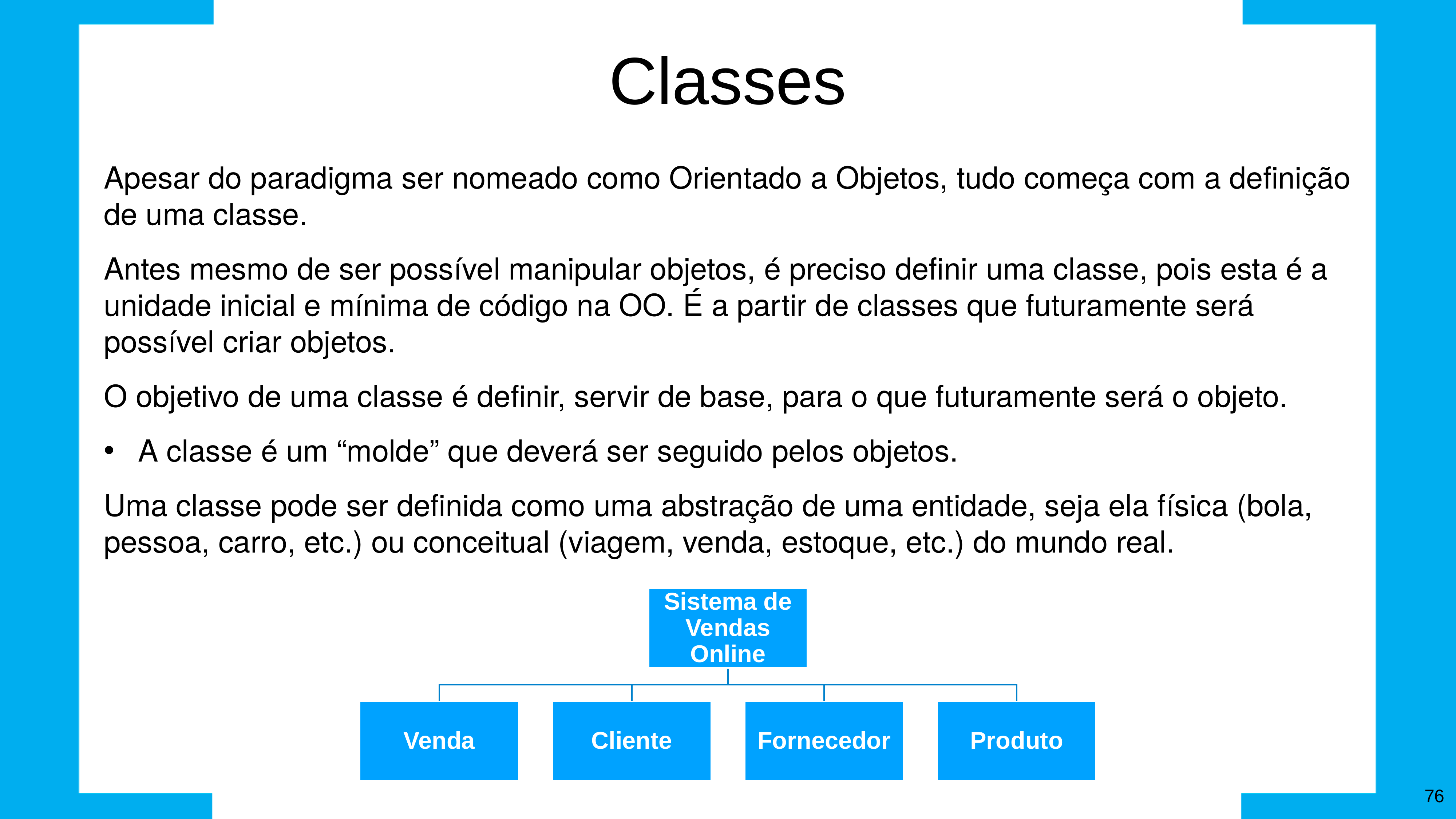

# Classes
Apesar do paradigma ser nomeado como Orientado a Objetos, tudo começa com a definição de uma classe.
Antes mesmo de ser possível manipular objetos, é preciso definir uma classe, pois esta é a unidade inicial e mínima de código na OO. É a partir de classes que futuramente será possível criar objetos.
O objetivo de uma classe é definir, servir de base, para o que futuramente será o objeto.
A classe é um “molde” que deverá ser seguido pelos objetos.
Uma classe pode ser definida como uma abstração de uma entidade, seja ela física (bola, pessoa, carro, etc.) ou conceitual (viagem, venda, estoque, etc.) do mundo real.
Sistema de Vendas Online
Venda
Cliente
Fornecedor
Produto
76